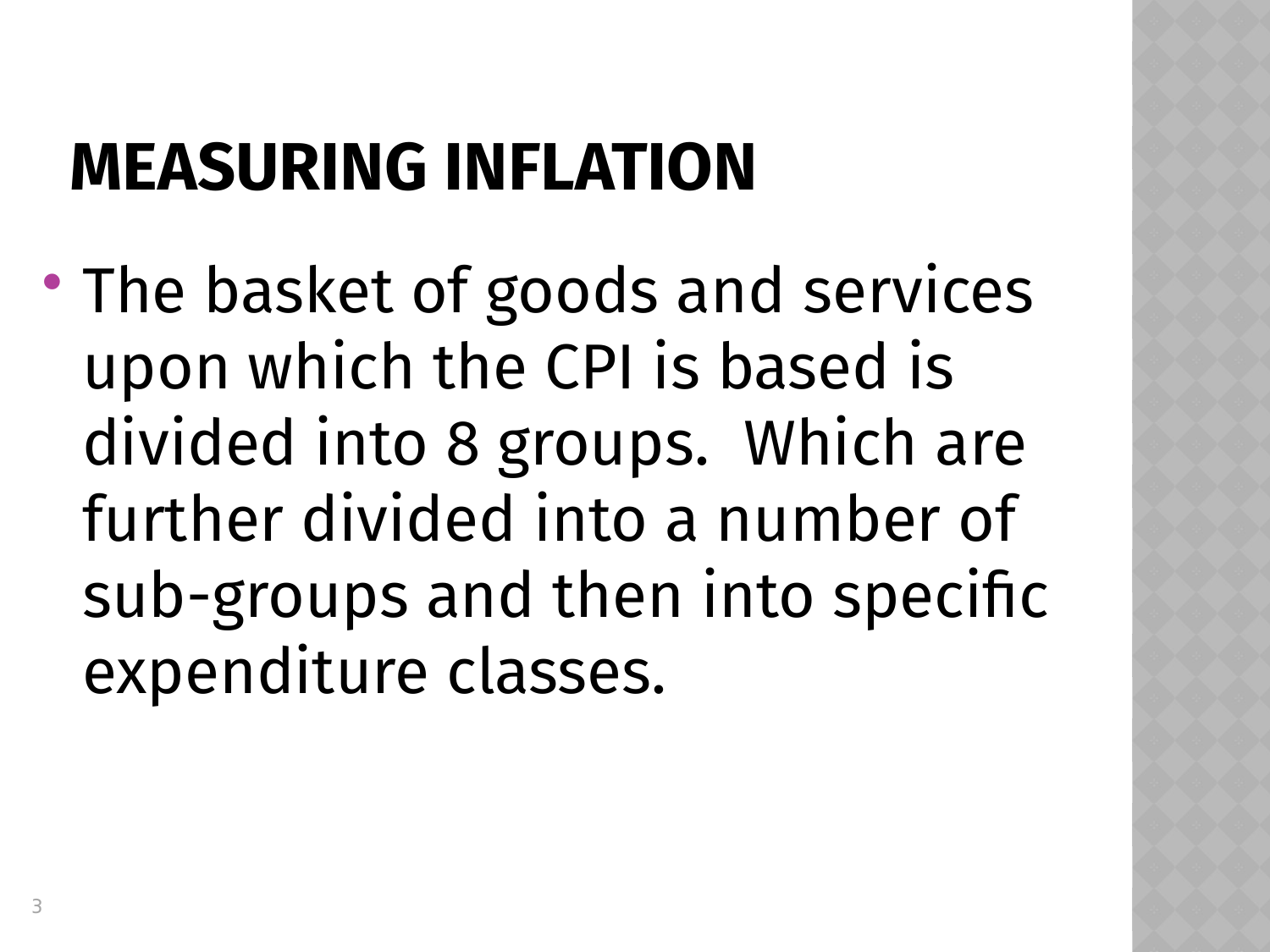

# Measuring Inflation
The basket of goods and services upon which the CPI is based is divided into 8 groups.  Which are further divided into a number of sub-groups and then into specific expenditure classes.
3